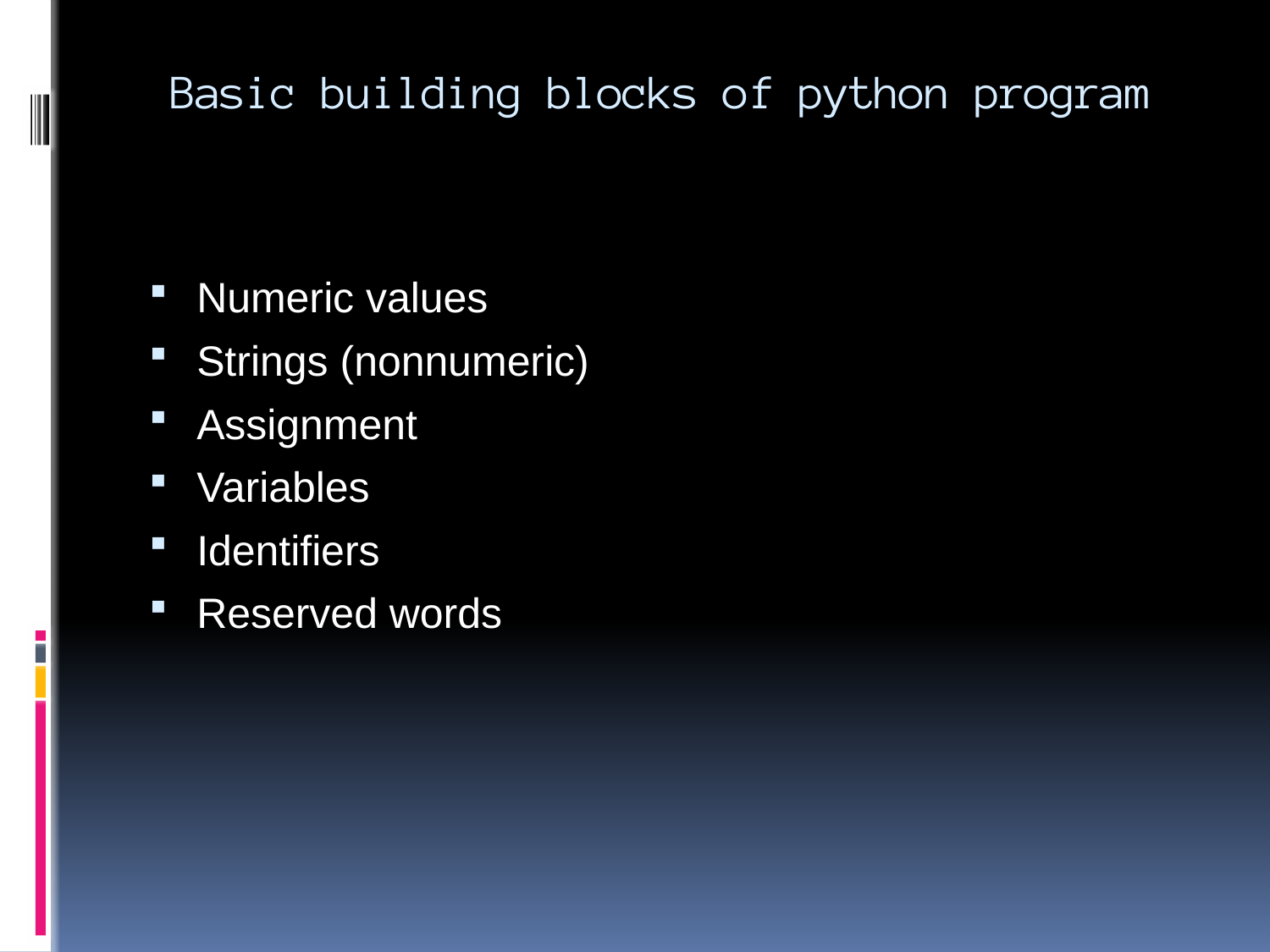

# Basic building blocks of python program
Numeric values
Strings (nonnumeric)
Assignment
Variables
Identifiers
Reserved words